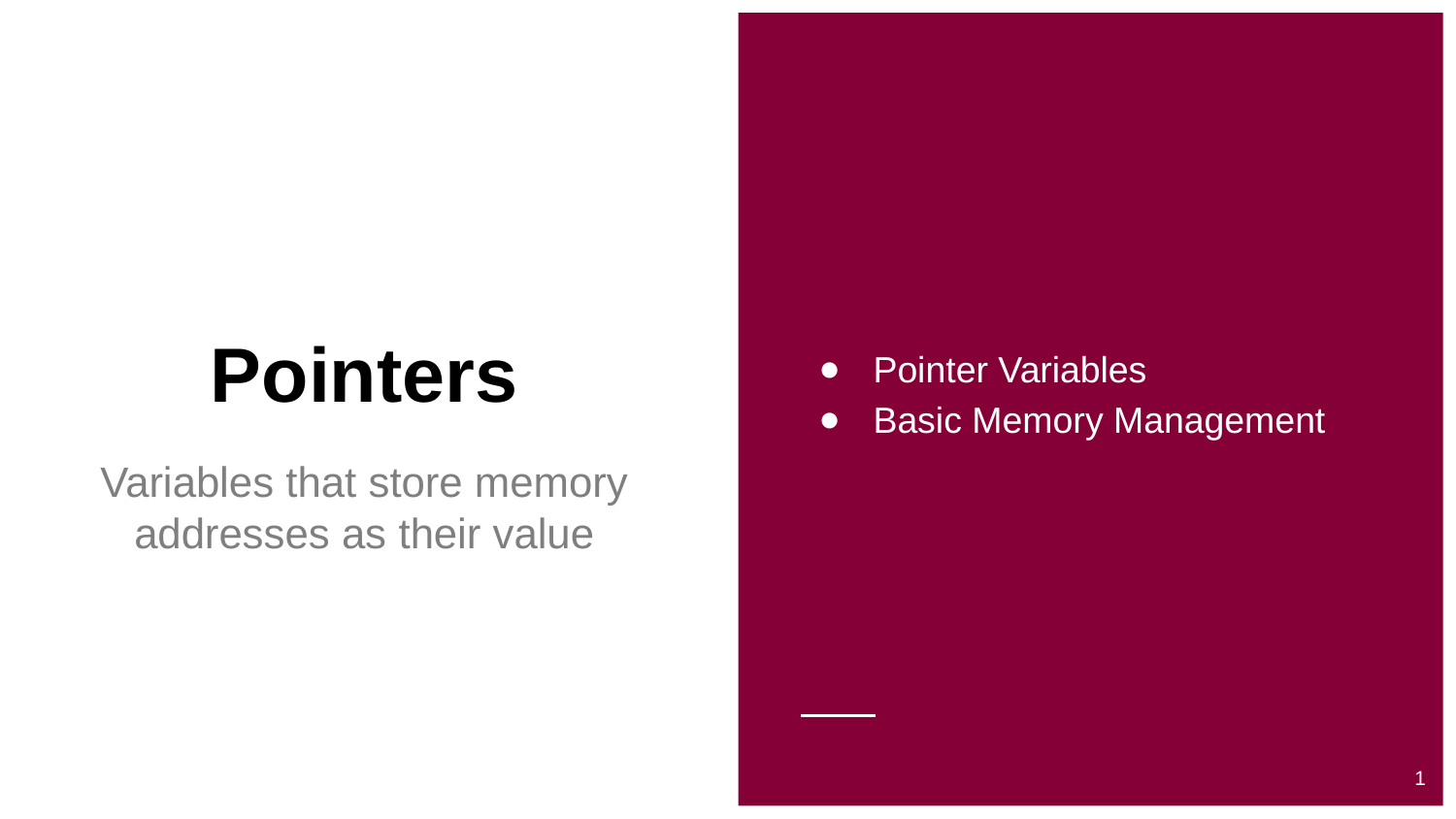

Pointer Variables
Basic Memory Management
# Pointers
Variables that store memory addresses as their value
1